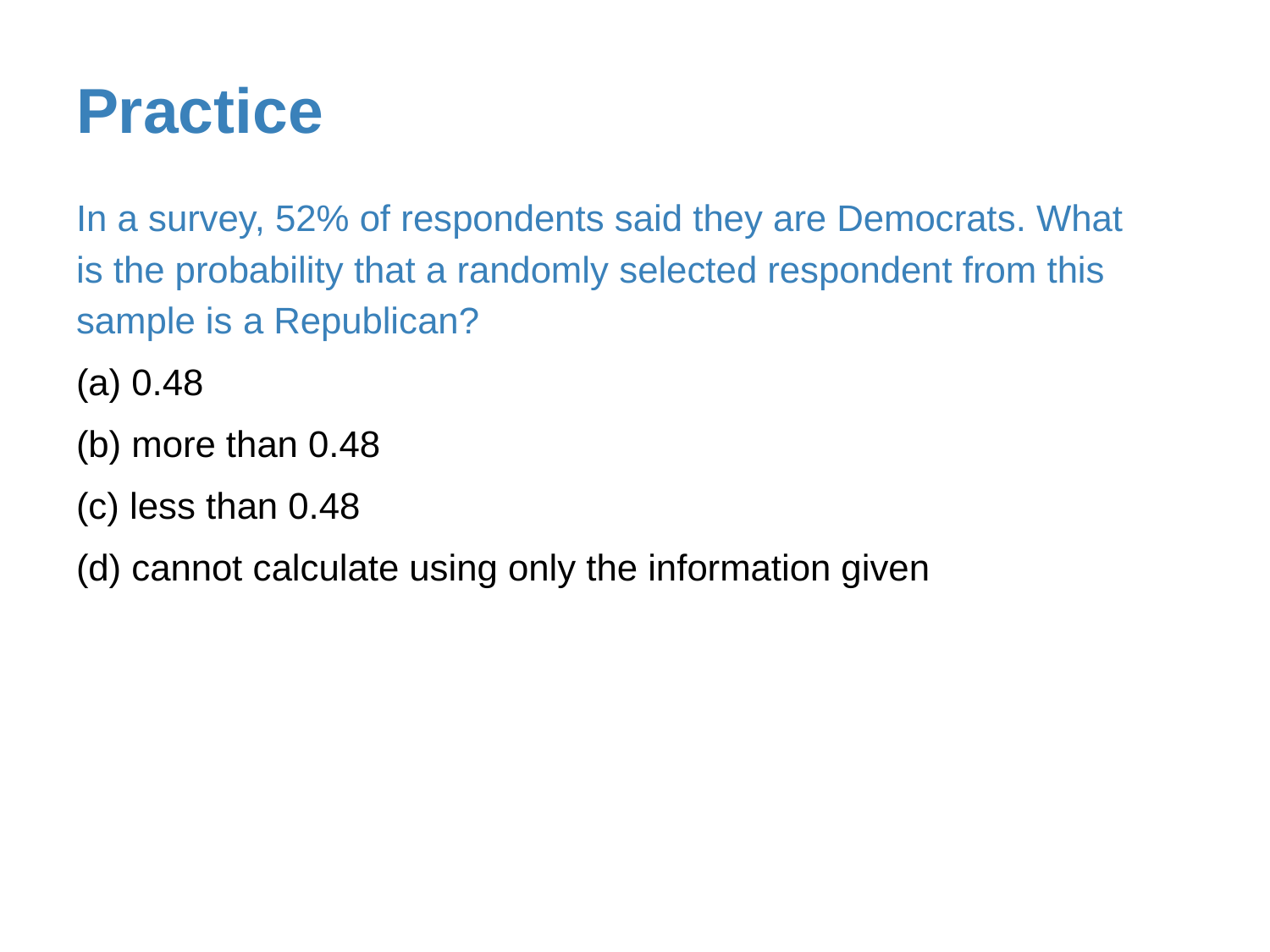

# Practice
In a survey, 52% of respondents said they are Democrats. What is the probability that a randomly selected respondent from this sample is a Republican?
(a) 0.48
(b) more than 0.48
(c) less than 0.48
(d) cannot calculate using only the information given